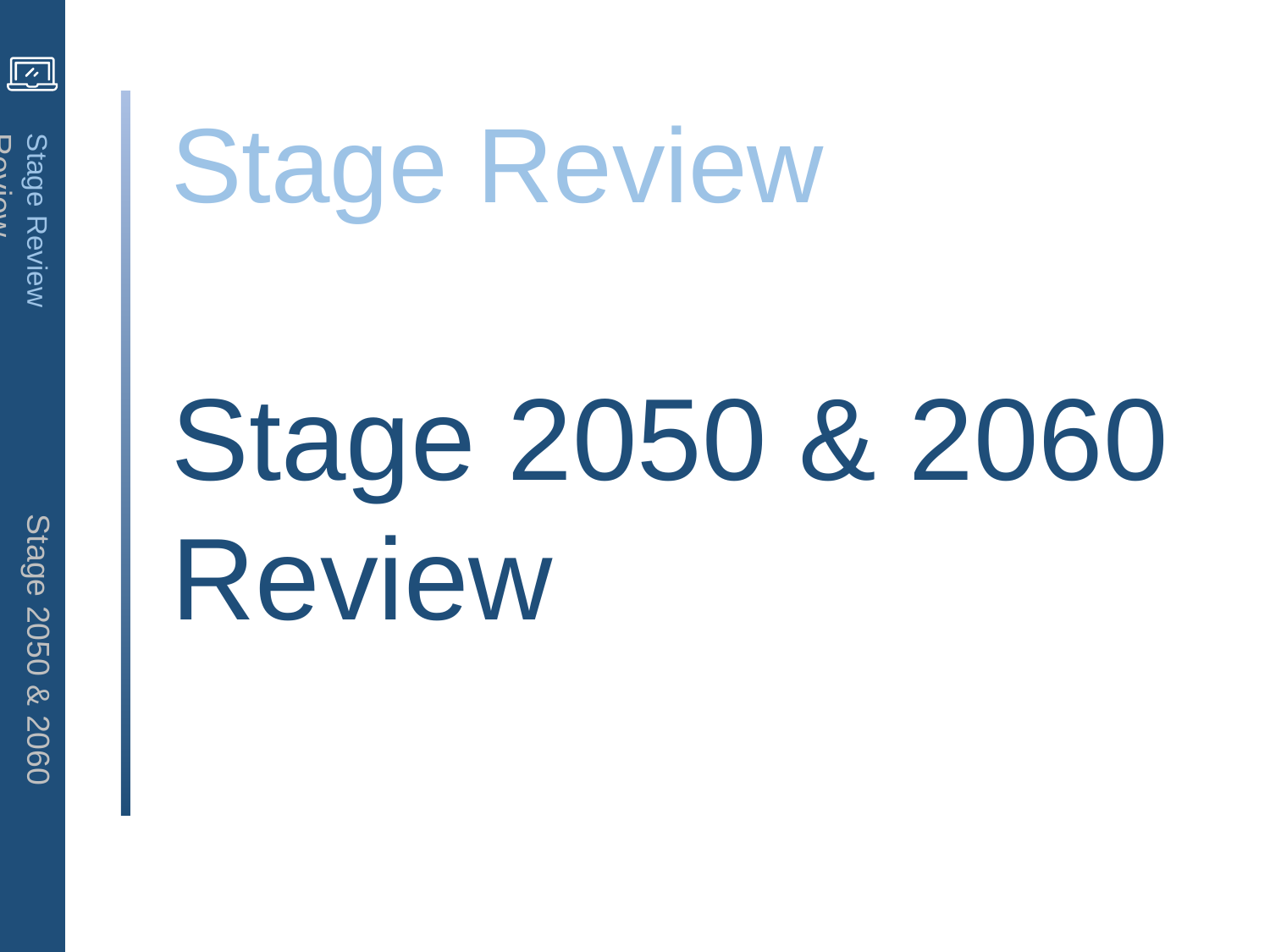

Stage Review
Stage 2050 & 2060
Review
Stage Review		Stage 2050 & 2060 Review